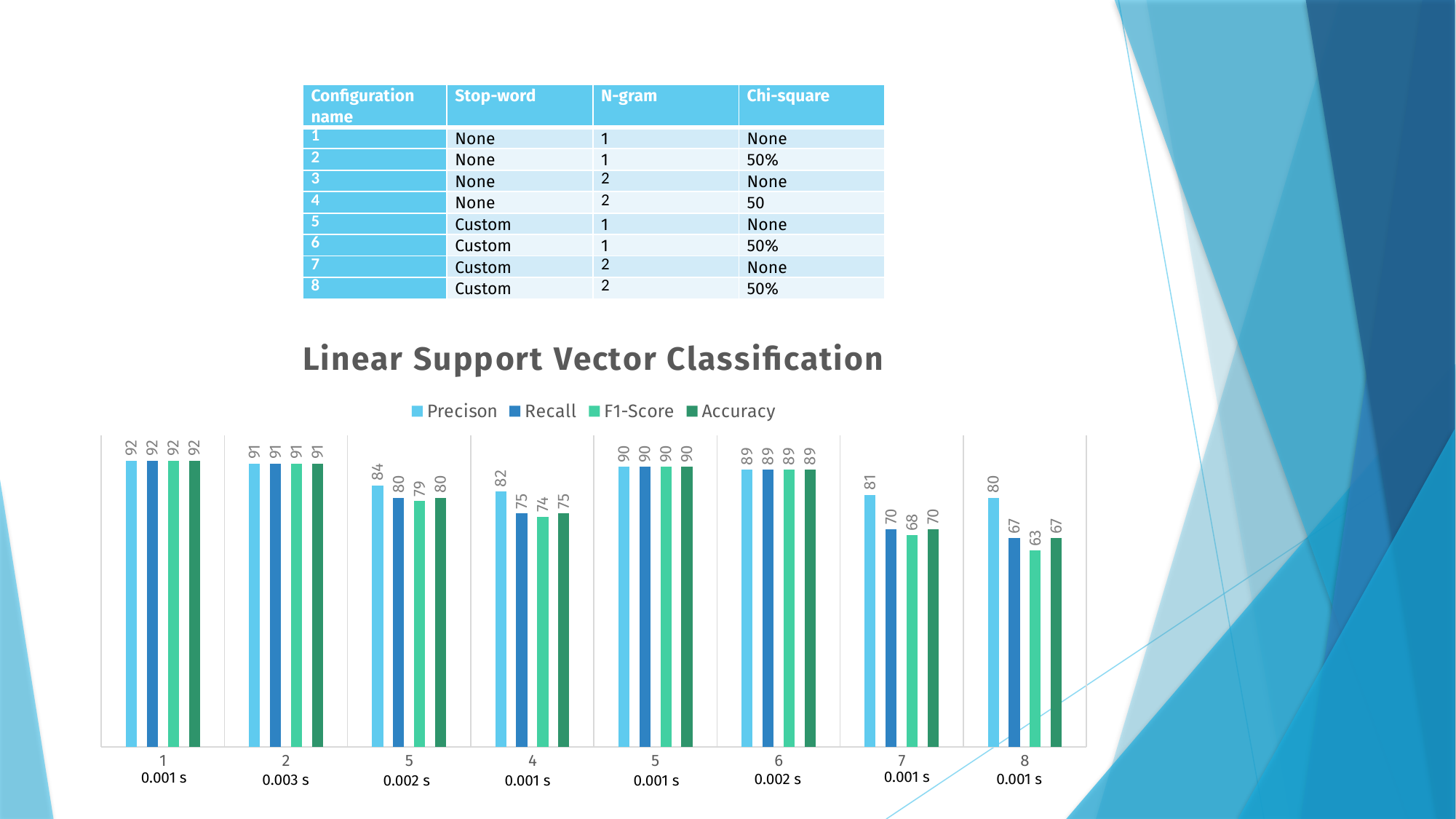

| Configuration name | Stop-word | N-gram | Chi-square |
| --- | --- | --- | --- |
| 1 | None | 1 | None |
| 2 | None | 1 | 50% |
| 3 | None | 2 | None |
| 4 | None | 2 | 50 |
| 5 | Custom | 1 | None |
| 6 | Custom | 1 | 50% |
| 7 | Custom | 2 | None |
| 8 | Custom | 2 | 50% |

### Chart: Linear Support Vector Classification

| Category | Precison | Recall | F1-Score | Accuracy |
|---|---|---|---|---|
| 1 | 92.0 | 92.0 | 92.0 | 92.0 |
| 2 | 91.0 | 91.0 | 91.0 | 91.0 |
| 5 | 84.0 | 80.0 | 79.0 | 80.0 |
| 4 | 82.0 | 75.0 | 74.0 | 75.0 |
| 5 | 90.0 | 90.0 | 90.0 | 90.0 |
| 6 | 89.0 | 89.0 | 89.0 | 89.0 |
| 7 | 81.0 | 70.0 | 68.0 | 70.0 |
| 8 | 80.0 | 67.0 | 63.0 | 67.0 |
0.001 s
0.001 s
0.002 s
0.001 s
0.003 s
0.001 s
0.001 s
0.002 s